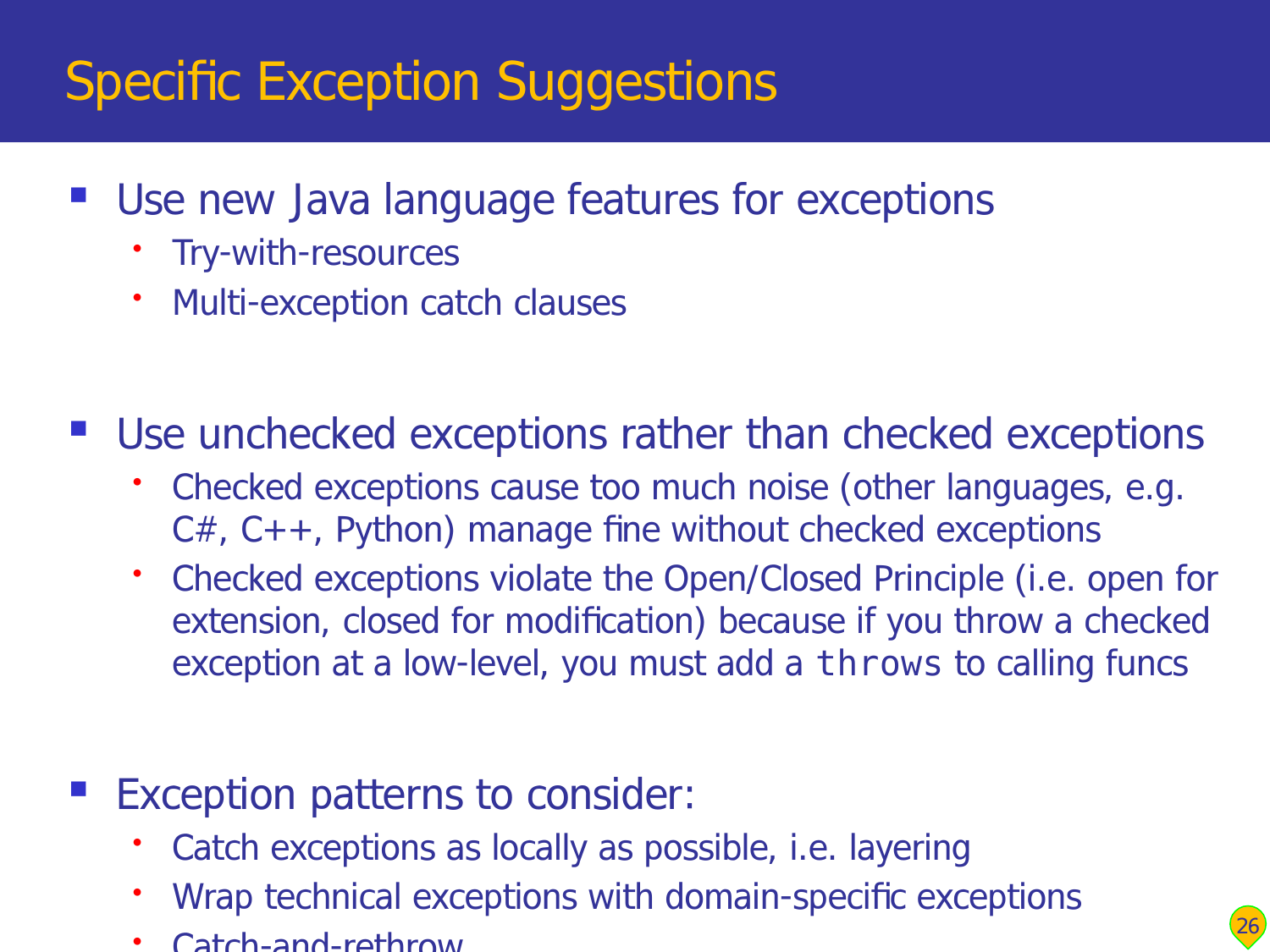

# Specific Exception Suggestions
Use new Java language features for exceptions
Try-with-resources
Multi-exception catch clauses

Use unchecked exceptions rather than checked exceptions
Checked exceptions cause too much noise (other languages, e.g. C#, C++, Python) manage fine without checked exceptions
Checked exceptions violate the Open/Closed Principle (i.e. open for extension, closed for modification) because if you throw a checked exception at a low-level, you must add a throws to calling funcs

Exception patterns to consider:
Catch exceptions as locally as possible, i.e. layering
Wrap technical exceptions with domain-specific exceptions
Catch-and-rethrow
26